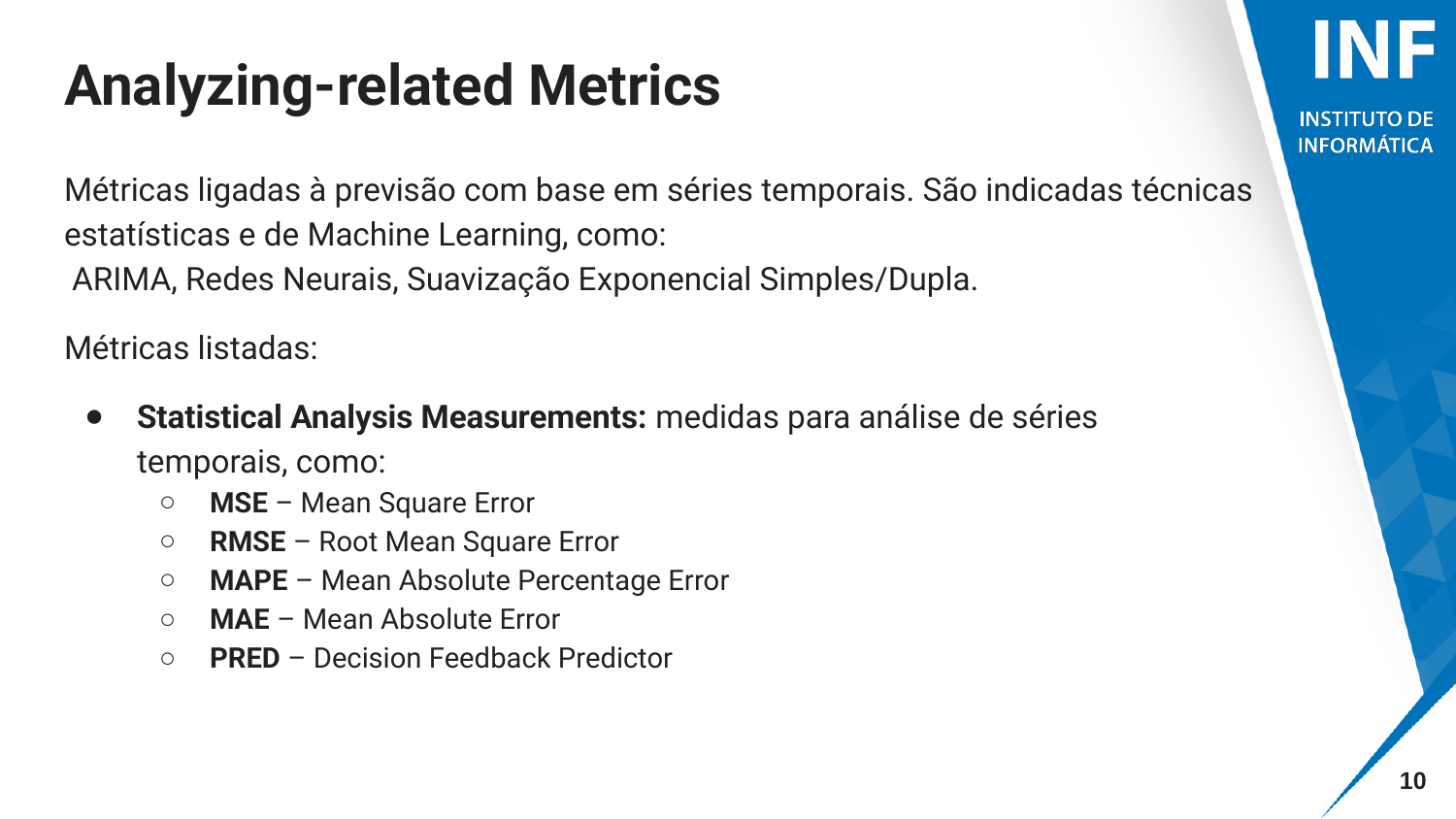

# Analyzing-related Metrics
Métricas ligadas à previsão com base em séries temporais. São indicadas técnicas estatísticas e de Machine Learning, como:
 ARIMA, Redes Neurais, Suavização Exponencial Simples/Dupla.
Métricas listadas:
Statistical Analysis Measurements: medidas para análise de séries temporais, como:
MSE – Mean Square Error
RMSE – Root Mean Square Error
MAPE – Mean Absolute Percentage Error
MAE – Mean Absolute Error
PRED – Decision Feedback Predictor

10